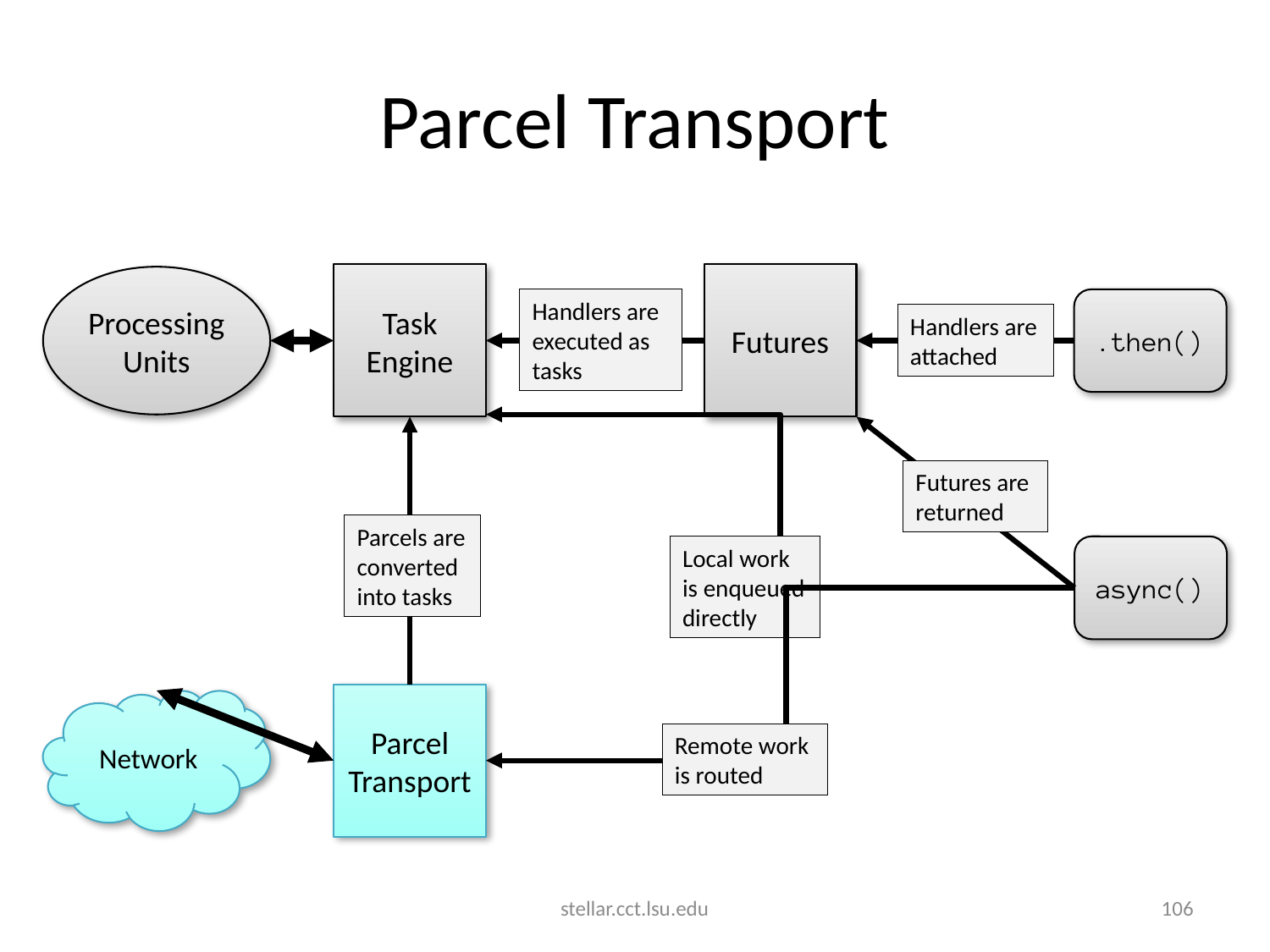

# Parcel Transport
Task Engine
Futures
Processing Units
Handlers are executed as tasks
.then()
Handlers are attached
Futures are returned
Parcels are converted into tasks
Local work is enqueued directly
async()
Parcel Transport
Network
Remote work is routed
stellar.cct.lsu.edu
106